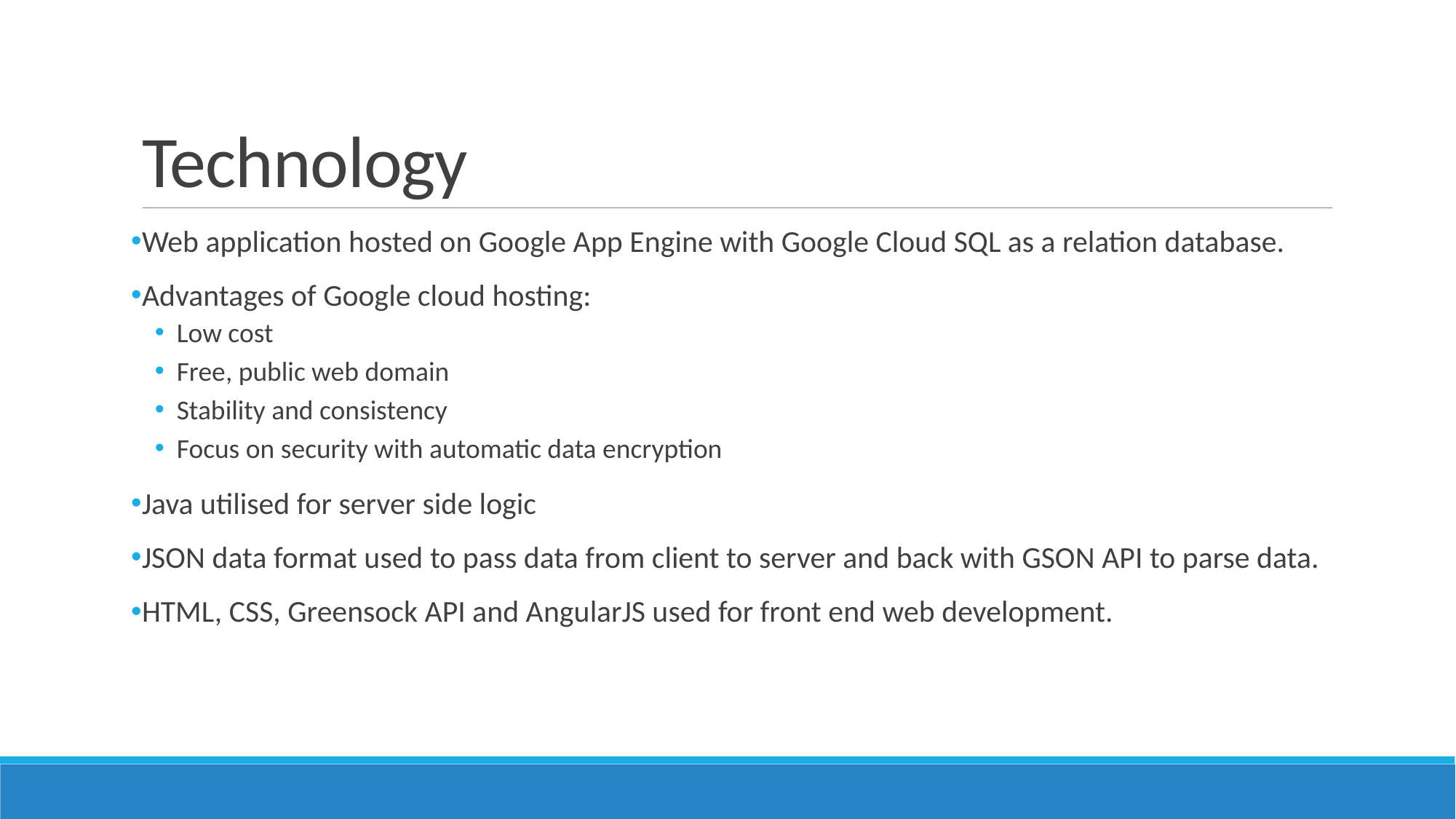

# Technology
Web application hosted on Google App Engine with Google Cloud SQL as a relation database.
Advantages of Google cloud hosting:
Low cost
Free, public web domain
Stability and consistency
Focus on security with automatic data encryption
Java utilised for server side logic
JSON data format used to pass data from client to server and back with GSON API to parse data.
HTML, CSS, Greensock API and AngularJS used for front end web development.